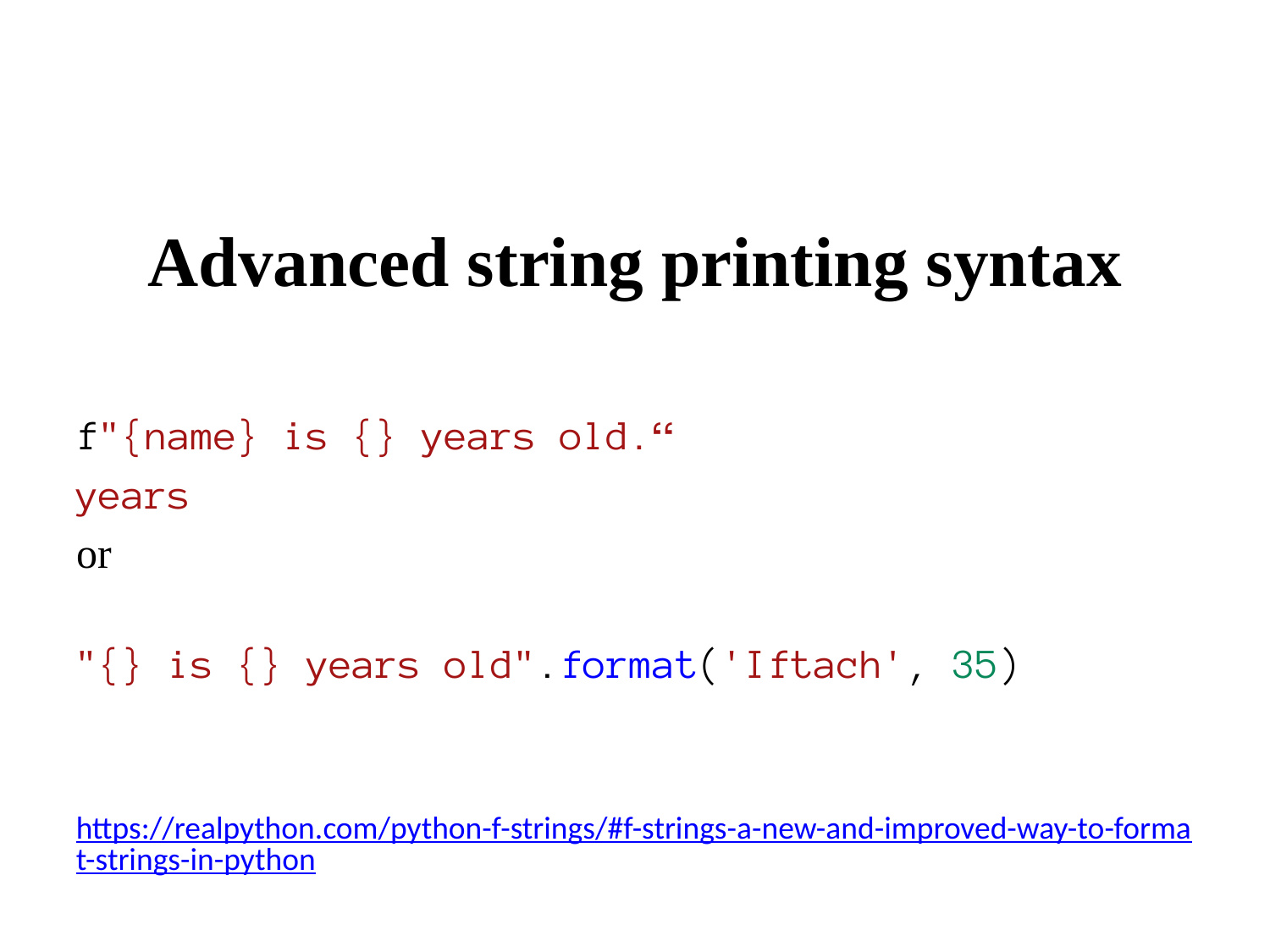

Advanced string printing syntax

f"{name} is {} years old.“
years
or
"{} is {} years old".format('Iftach', 35)
https://realpython.com/python-f-strings/#f-strings-a-new-and-improved-way-to-format-strings-in-python